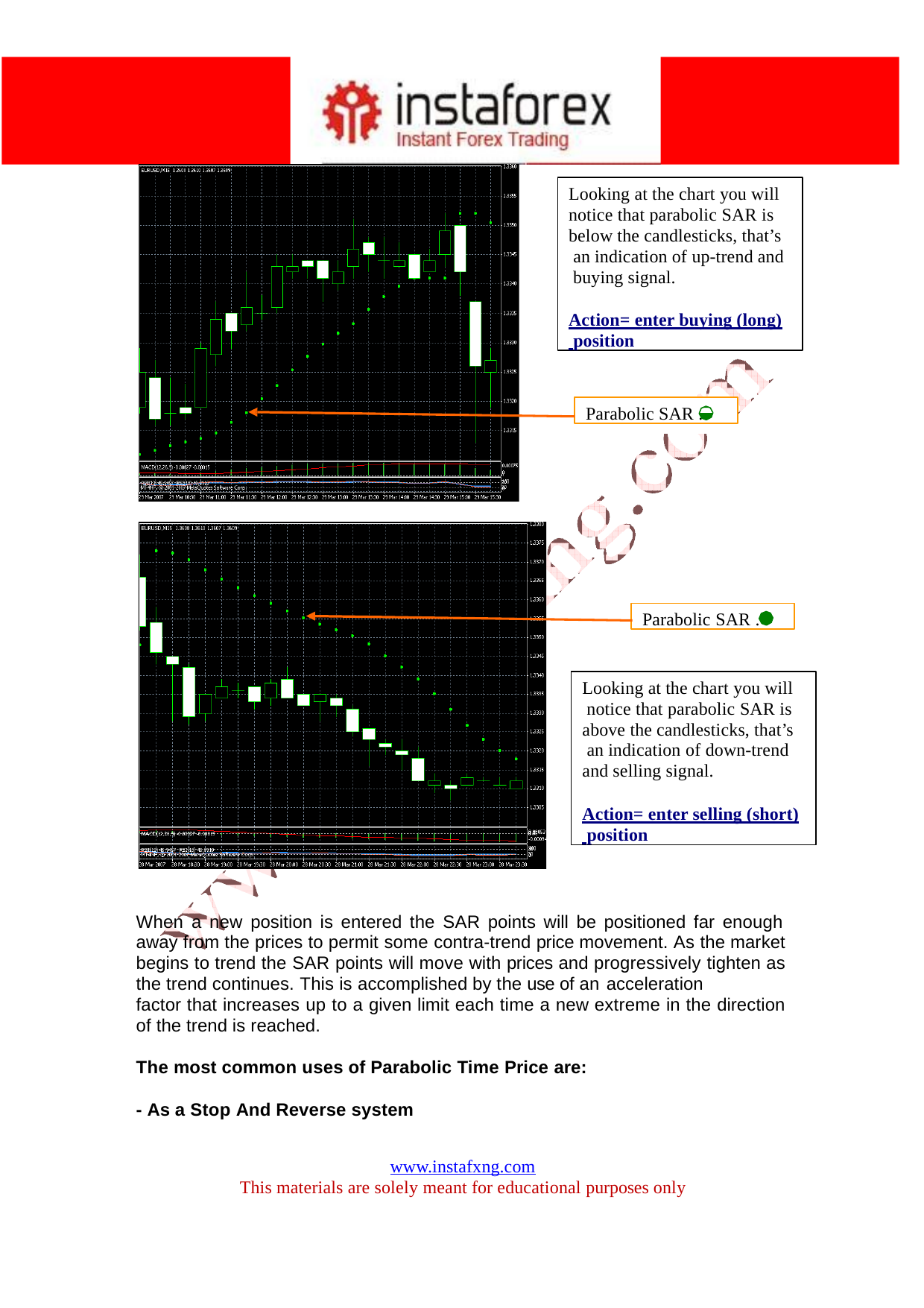

Looking at the chart you will  notice that parabolic SAR is  below the candlesticks, that’s  an indication of up-trend and  buying signal.

Action= enter buying (long)  position

Parabolic SAR .

Parabolic SAR .

Looking at the chart you will  notice that parabolic SAR is  above the candlesticks, that’s  an indication of down-trend  and selling signal.

Action= enter selling (short)  position

When a new position is entered the SAR points will be positioned far enough  away from the prices to permit some contra-trend price movement. As the market  begins to trend the SAR points will move with prices and progressively tighten as  the trend continues. This is accomplished by the use of an acceleration
factor that increases up to a given limit each time a new extreme in the direction  of the trend is reached.

The most common uses of Parabolic Time Price are:

- As a Stop And Reverse system
www.instafxng.com
This materials are solely meant for educational purposes only